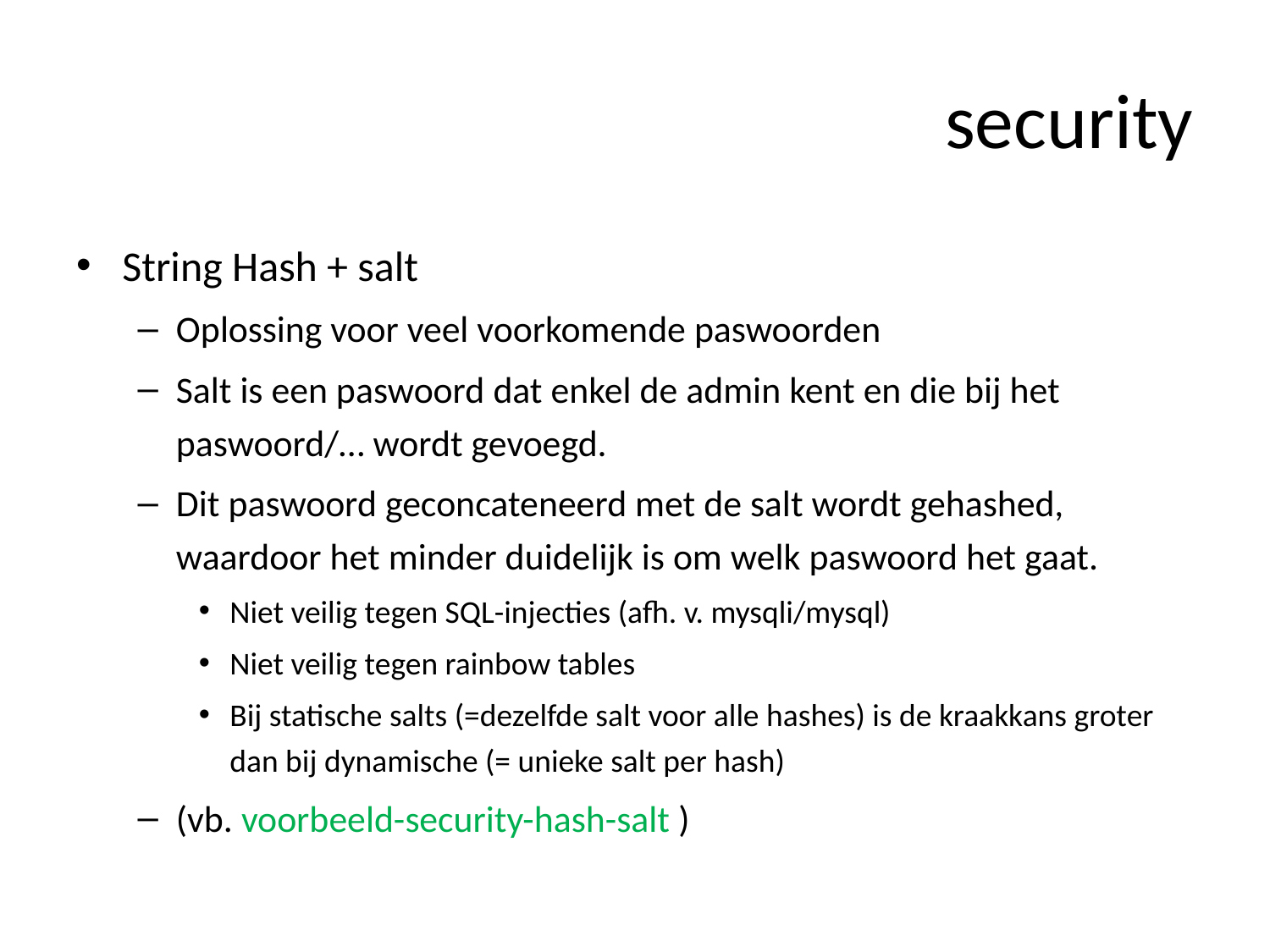

# security
String Hash + salt
Oplossing voor veel voorkomende paswoorden
Salt is een paswoord dat enkel de admin kent en die bij het paswoord/… wordt gevoegd.
Dit paswoord geconcateneerd met de salt wordt gehashed, waardoor het minder duidelijk is om welk paswoord het gaat.
Niet veilig tegen SQL-injecties (afh. v. mysqli/mysql)
Niet veilig tegen rainbow tables
Bij statische salts (=dezelfde salt voor alle hashes) is de kraakkans groter dan bij dynamische (= unieke salt per hash)
(vb. voorbeeld-security-hash-salt )